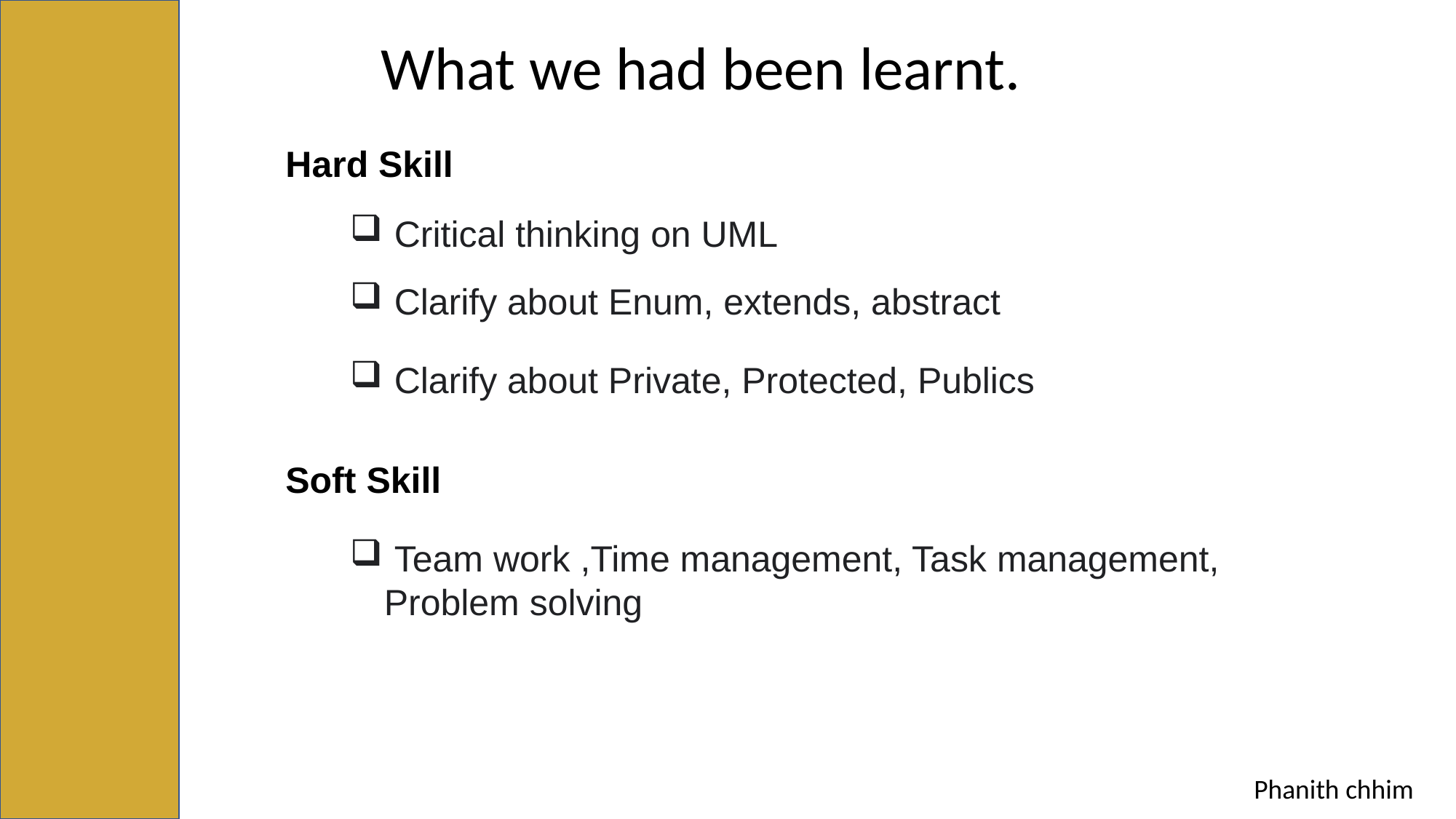

What we had been learnt.
Hard Skill
 Critical thinking on UML
 Clarify about Enum, extends, abstract

 Clarify about Private, Protected, Publics
Soft Skill
 Team work ,Time management, Task management, Problem solving
Phanith chhim